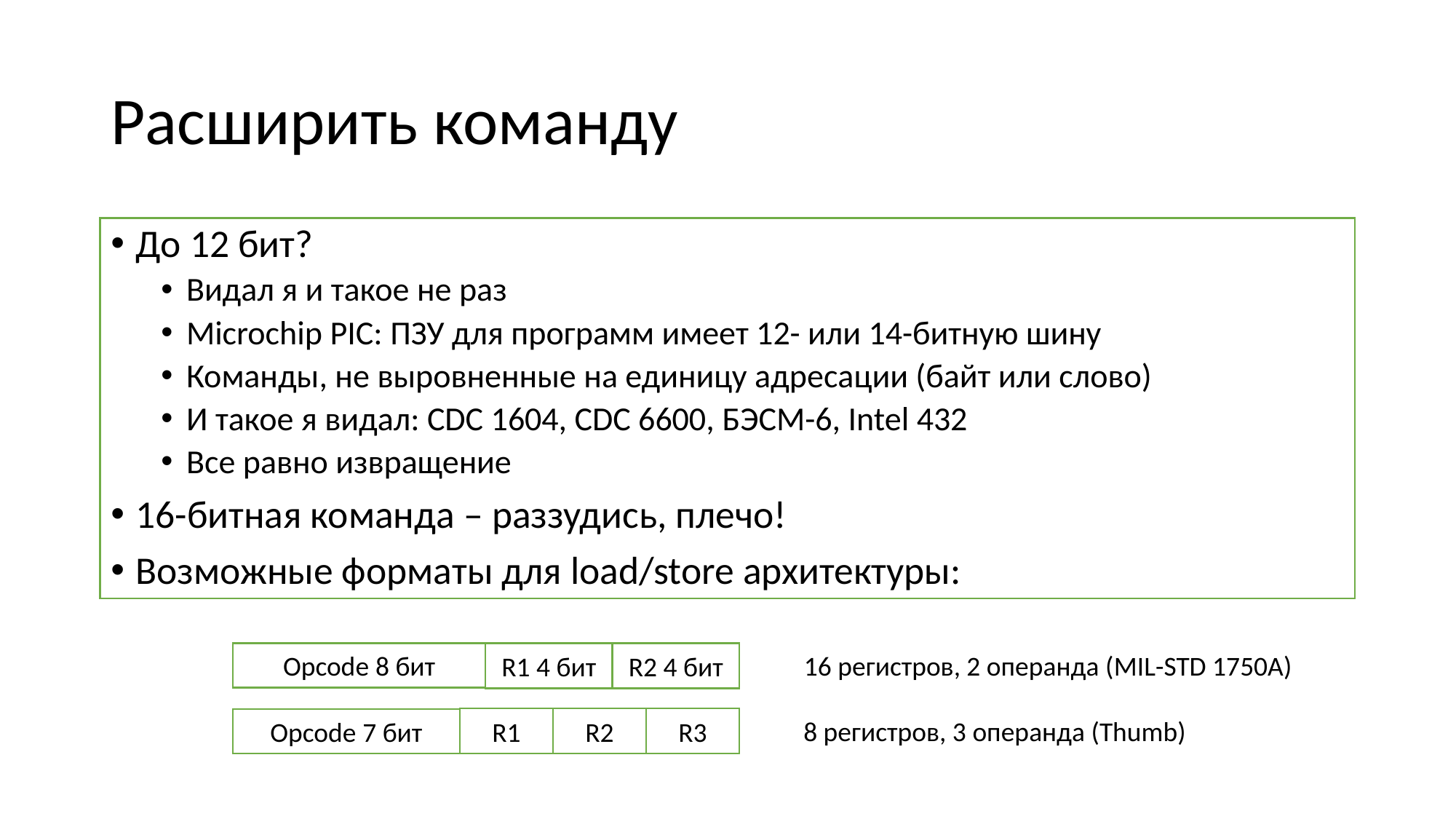

# Расширить команду
До 12 бит?
Видал я и такое не раз
Microchip PIC: ПЗУ для программ имеет 12- или 14-битную шину
Команды, не выровненные на единицу адресации (байт или слово)
И такое я видал: CDC 1604, CDC 6600, БЭСМ-6, Intel 432
Все равно извращение
16-битная команда – раззудись, плечо!
Возможные форматы для load/store архитектуры:

Opcode 8 бит
R1 4 бит
R2 4 бит
16 регистров, 2 операнда (MIL-STD 1750A)
R1
R2
R3
8 регистров, 3 операнда (Thumb)
Opcode 7 бит